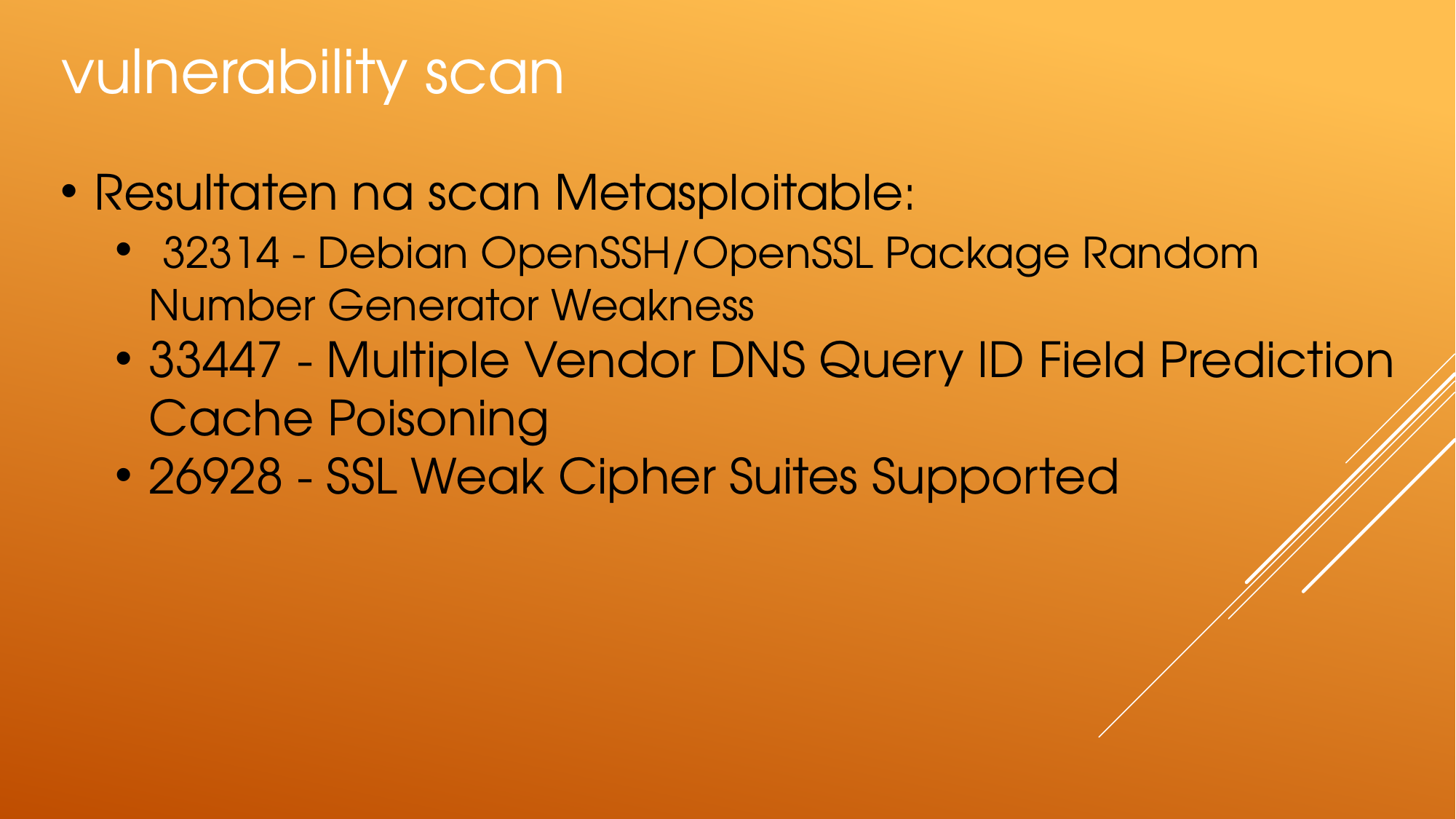

vulnerability scan
Resultaten na scan Metasploitable:
 32314 - Debian OpenSSH/OpenSSL Package Random Number Generator Weakness
33447 - Multiple Vendor DNS Query ID Field Prediction Cache Poisoning
26928 - SSL Weak Cipher Suites Supported